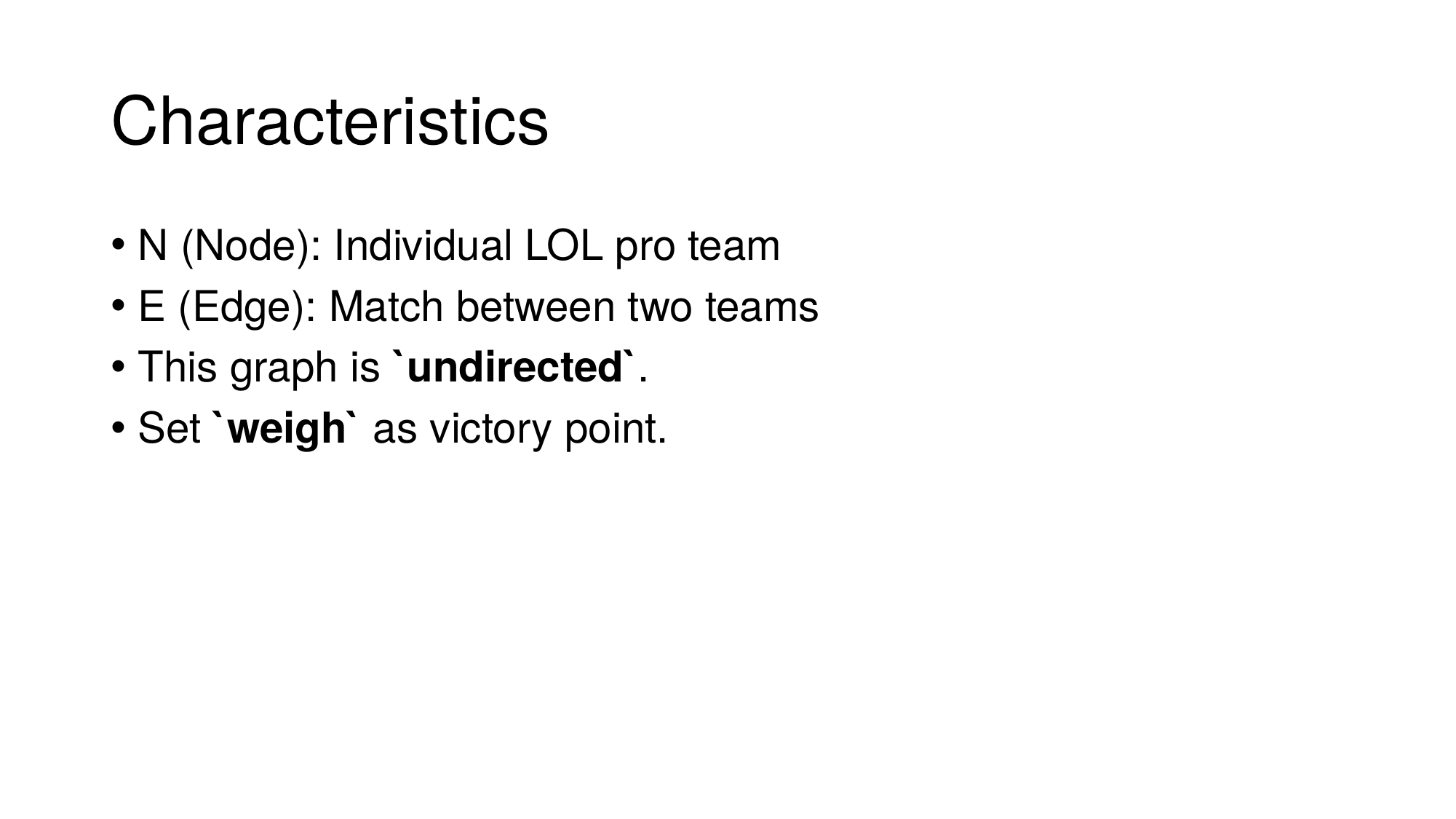

# Characteristics
N (Node): Individual LOL pro team
E (Edge): Match between two teams
This graph is `undirected`.
Set `weigh` as victory point.